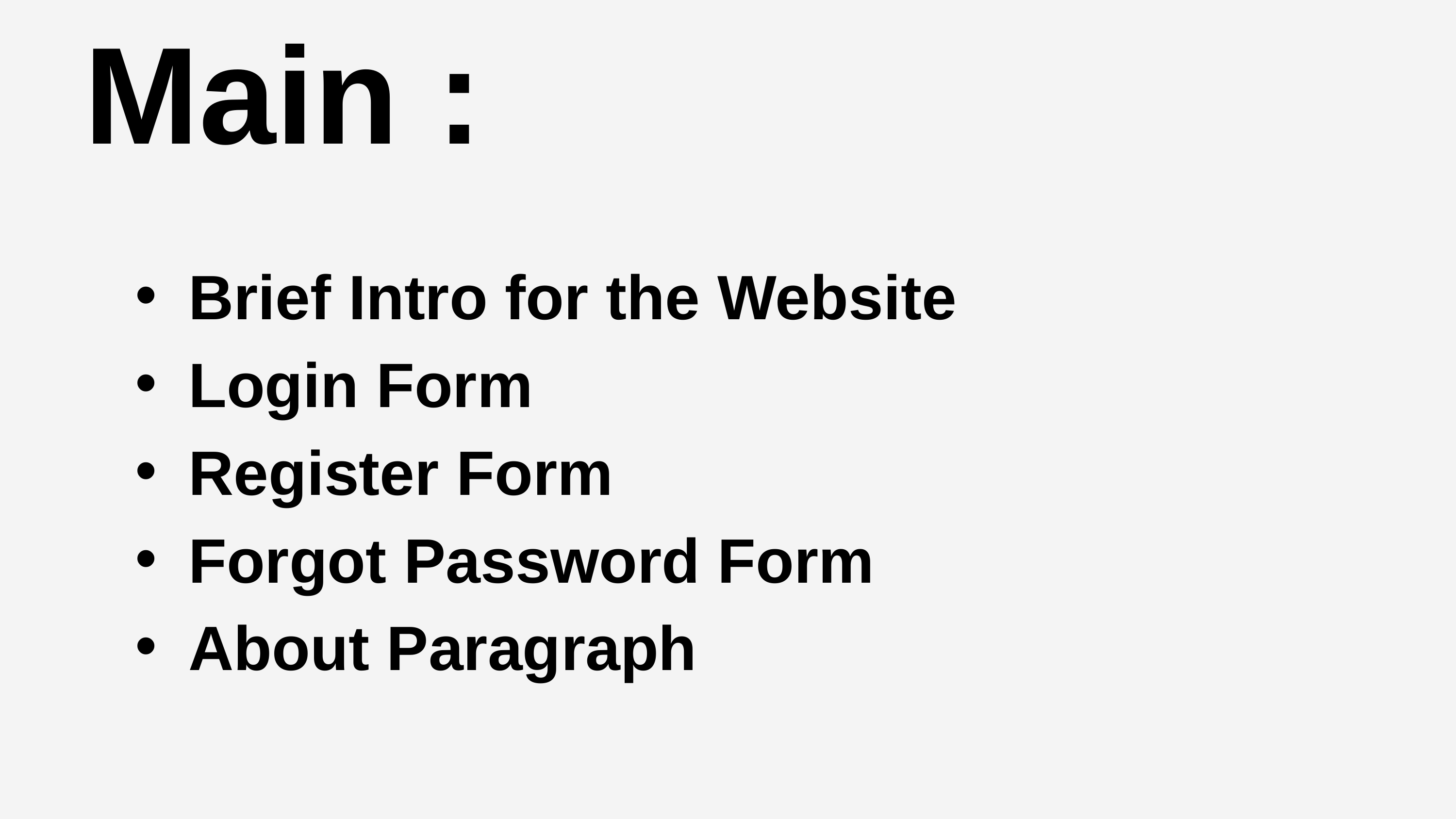

Main :
Brief Intro for the Website
Login Form
Register Form
Forgot Password Form
About Paragraph